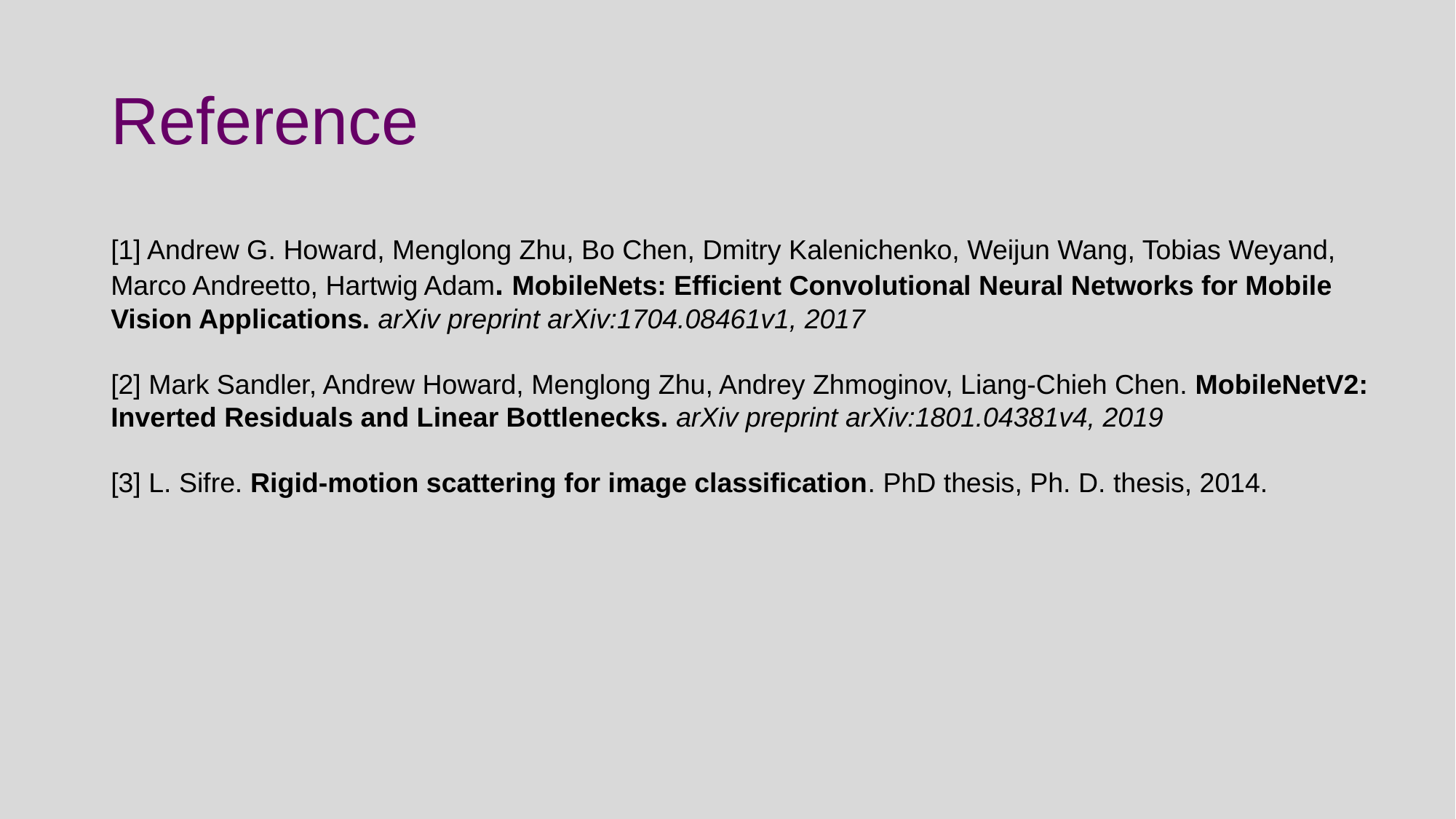

# Reference

[1] Andrew G. Howard, Menglong Zhu, Bo Chen, Dmitry Kalenichenko, Weijun Wang, Tobias Weyand, Marco Andreetto, Hartwig Adam. MobileNets: Efficient Convolutional Neural Networks for Mobile Vision Applications. arXiv preprint arXiv:1704.08461v1, 2017

[2] Mark Sandler, Andrew Howard, Menglong Zhu, Andrey Zhmoginov, Liang-Chieh Chen. MobileNetV2: Inverted Residuals and Linear Bottlenecks. arXiv preprint arXiv:1801.04381v4, 2019

[3] L. Sifre. Rigid-motion scattering for image classification. PhD thesis, Ph. D. thesis, 2014.